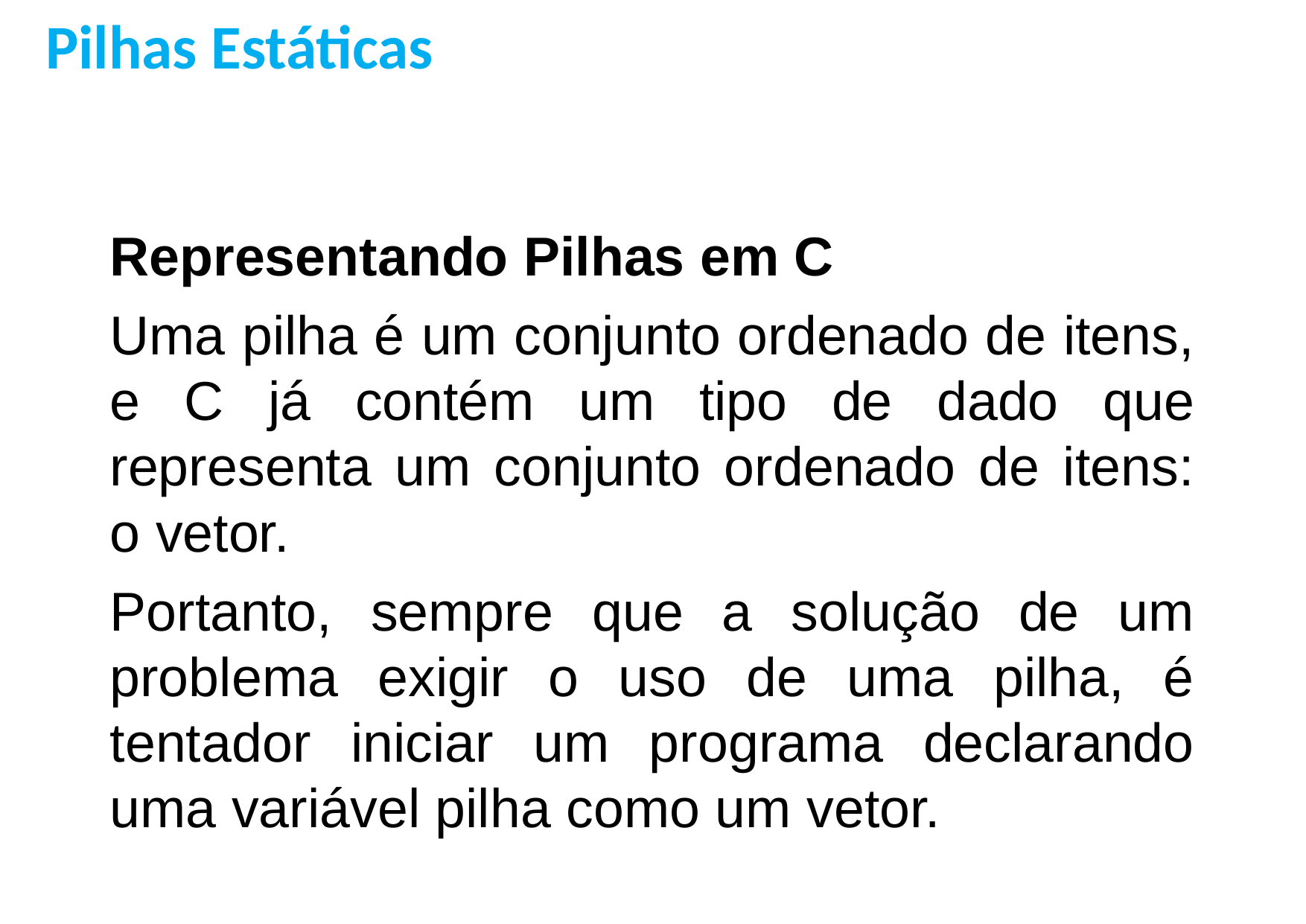

Pilhas Estáticas
Representando Pilhas em C
Uma pilha é um conjunto ordenado de itens, e C já contém um tipo de dado que representa um conjunto ordenado de itens: o vetor.
Portanto, sempre que a solução de um problema exigir o uso de uma pilha, é tentador iniciar um programa declarando uma variável pilha como um vetor.